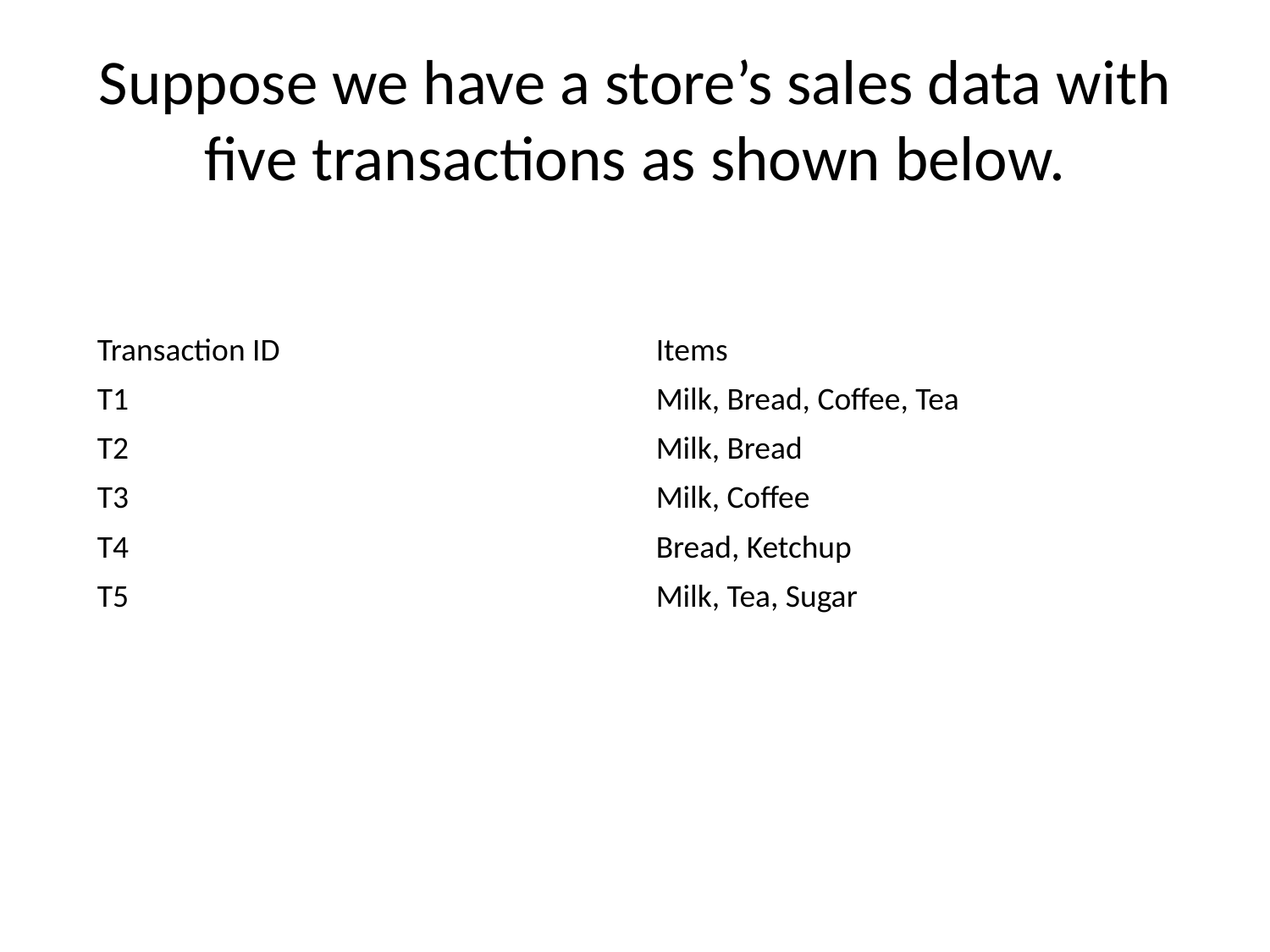

# Suppose we have a store’s sales data with five transactions as shown below.

| Transaction ID | Items |
| --- | --- |
| T1 | Milk, Bread, Coffee, Tea |
| T2 | Milk, Bread |
| T3 | Milk, Coffee |
| T4 | Bread, Ketchup |
| T5 | Milk, Tea, Sugar |